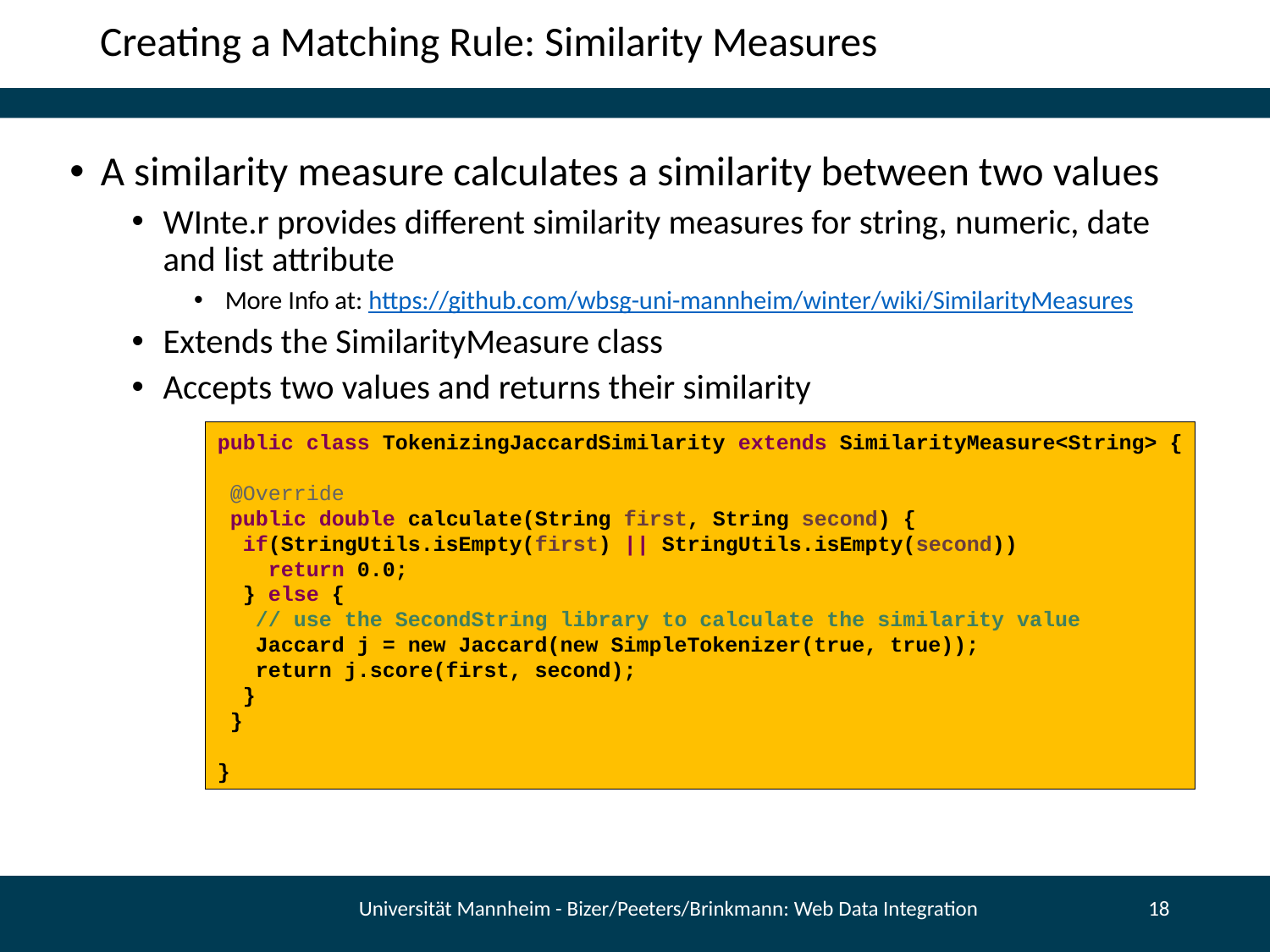

# Creating a Matching Rule: Similarity Measures
A similarity measure calculates a similarity between two values
WInte.r provides different similarity measures for string, numeric, date and list attribute
More Info at: https://github.com/wbsg-uni-mannheim/winter/wiki/SimilarityMeasures
Extends the SimilarityMeasure class
Accepts two values and returns their similarity

public class TokenizingJaccardSimilarity extends SimilarityMeasure<String> {

 @Override
 public double calculate(String first, String second) {
  if(StringUtils.isEmpty(first) || StringUtils.isEmpty(second))
    return 0.0;
  } else {
   // use the SecondString library to calculate the similarity value
   Jaccard j = new Jaccard(new SimpleTokenizer(true, true));
   return j.score(first, second);
  }
 }

}
Universität Mannheim - Bizer/Peeters/Brinkmann: Web Data Integration
18